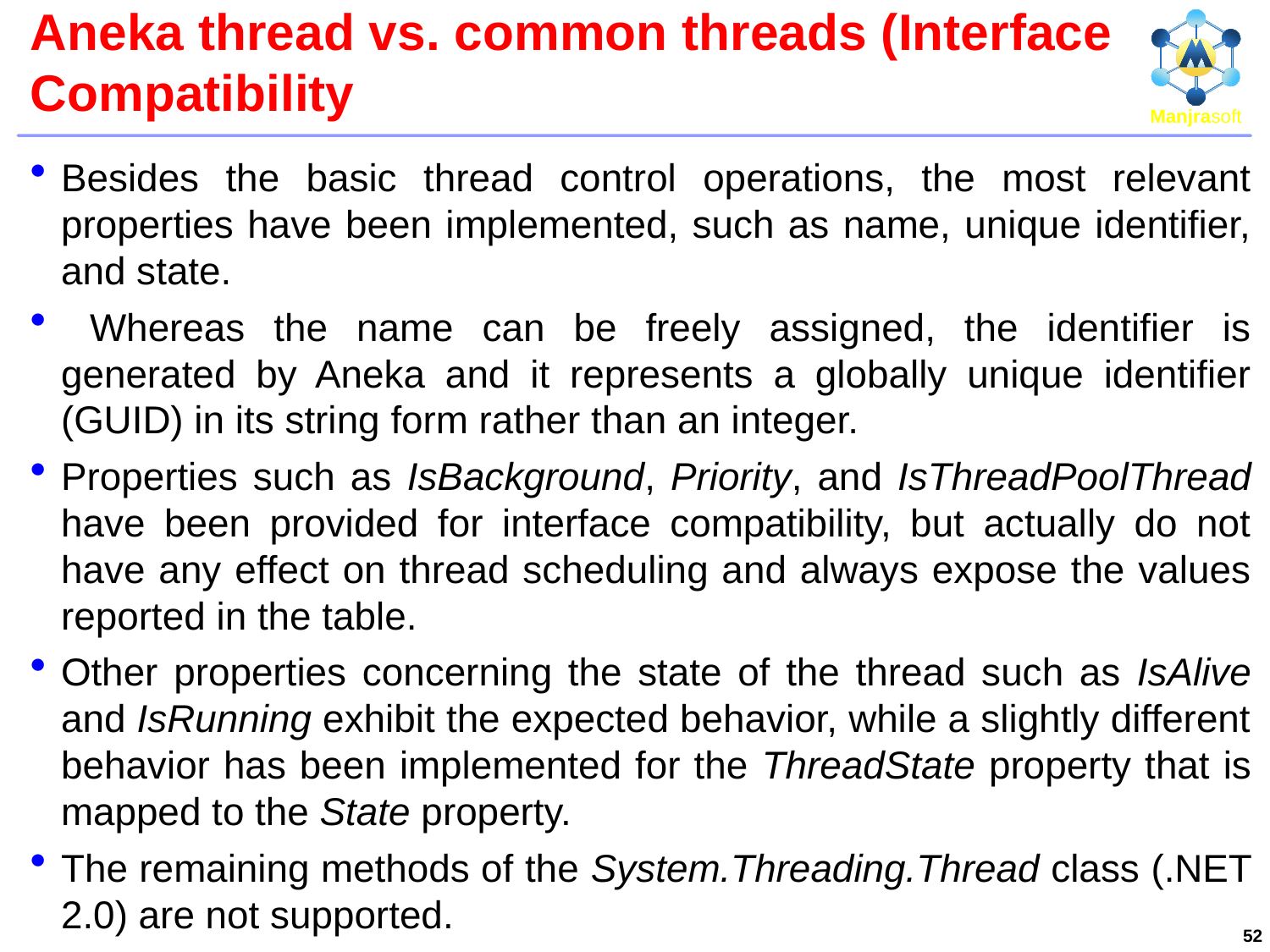

# Aneka thread vs. common threads (Interface Compatibility
Besides the basic thread control operations, the most relevant properties have been implemented, such as name, unique identifier, and state.
 Whereas the name can be freely assigned, the identifier is generated by Aneka and it represents a globally unique identifier (GUID) in its string form rather than an integer.
Properties such as IsBackground, Priority, and IsThreadPoolThread have been provided for interface compatibility, but actually do not have any effect on thread scheduling and always expose the values reported in the table.
Other properties concerning the state of the thread such as IsAlive and IsRunning exhibit the expected behavior, while a slightly different behavior has been implemented for the ThreadState property that is mapped to the State property.
The remaining methods of the System.Threading.Thread class (.NET 2.0) are not supported.

52